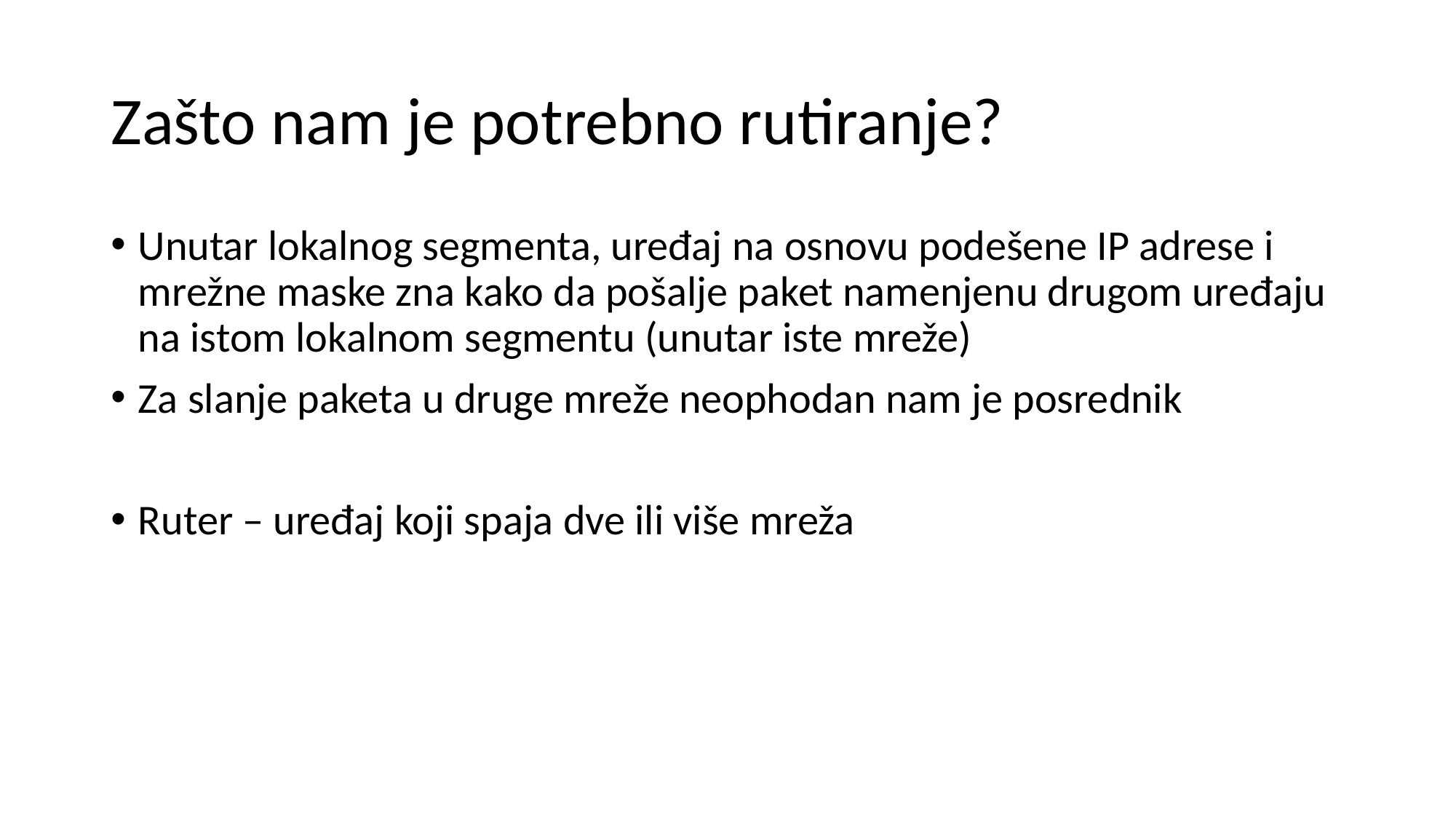

# Zašto nam je potrebno rutiranje?
Unutar lokalnog segmenta, uređaj na osnovu podešene IP adrese i mrežne maske zna kako da pošalje paket namenjenu drugom uređaju na istom lokalnom segmentu (unutar iste mreže)
Za slanje paketa u druge mreže neophodan nam je posrednik

Ruter – uređaj koji spaja dve ili više mreža